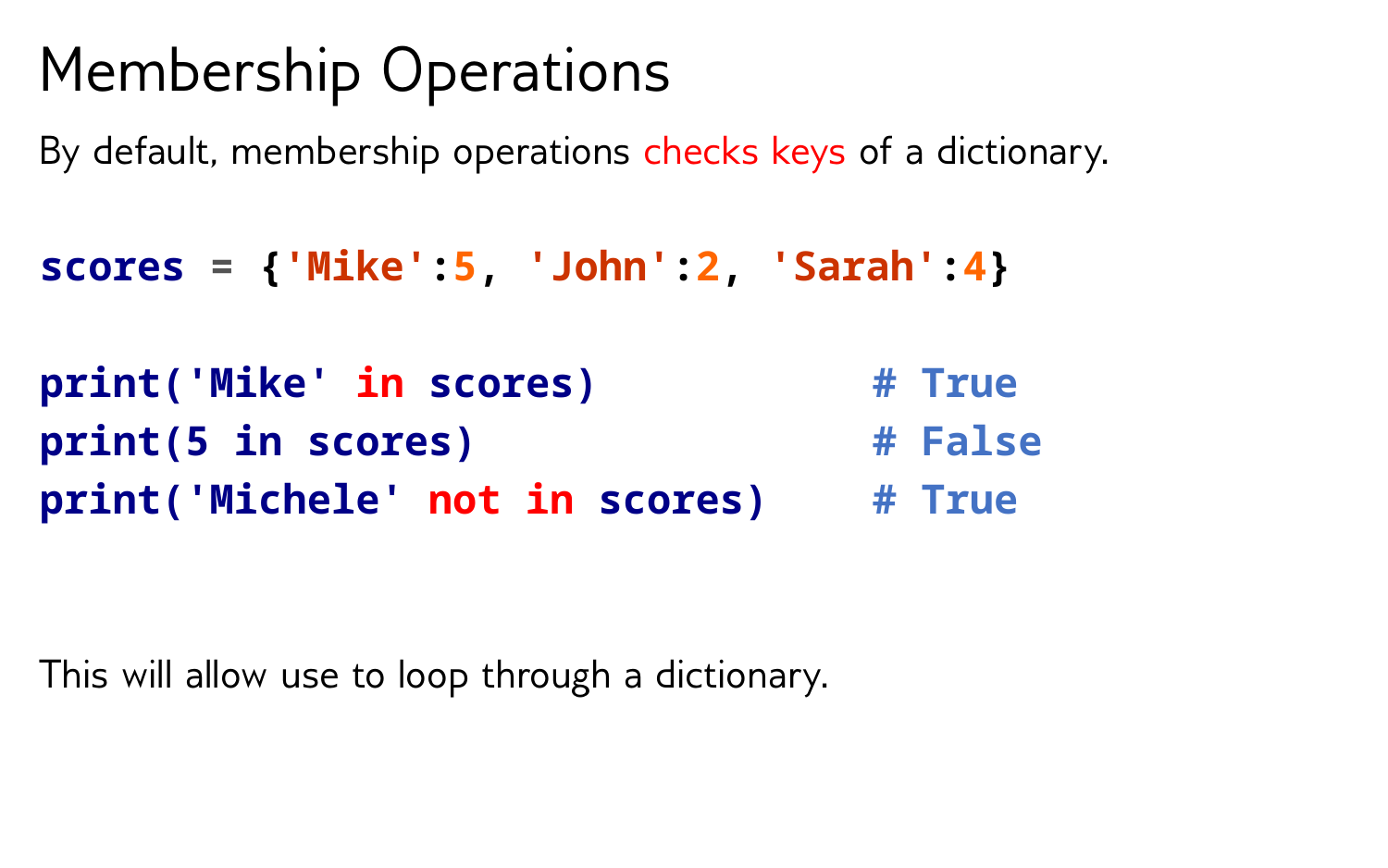

# Membership Operations
By default, membership operations checks keys of a dictionary.

scores = {'Mike':5, 'John':2, 'Sarah':4}

print('Mike' in scores)  		# True
print(5 in scores)  			# False
print('Michele' not in scores)  	# True

This will allow use to loop through a dictionary.